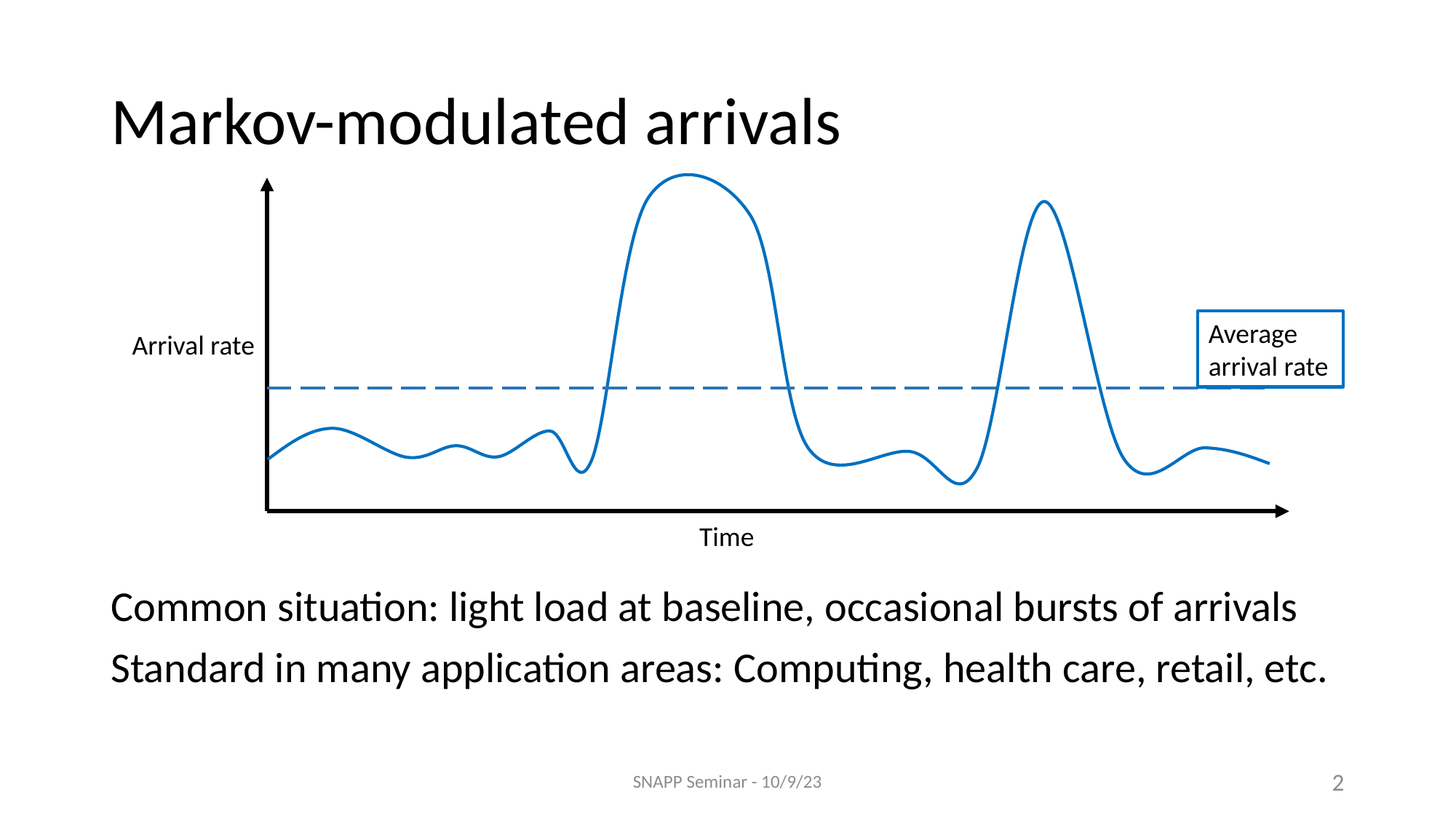

# Markov-modulated arrivals

Arrival rate
Time
Average arrival rate
Common situation: light load at baseline, occasional bursts of arrivals
Standard in many application areas: Computing, health care, retail, etc.
SNAPP Seminar - 10/9/23
2